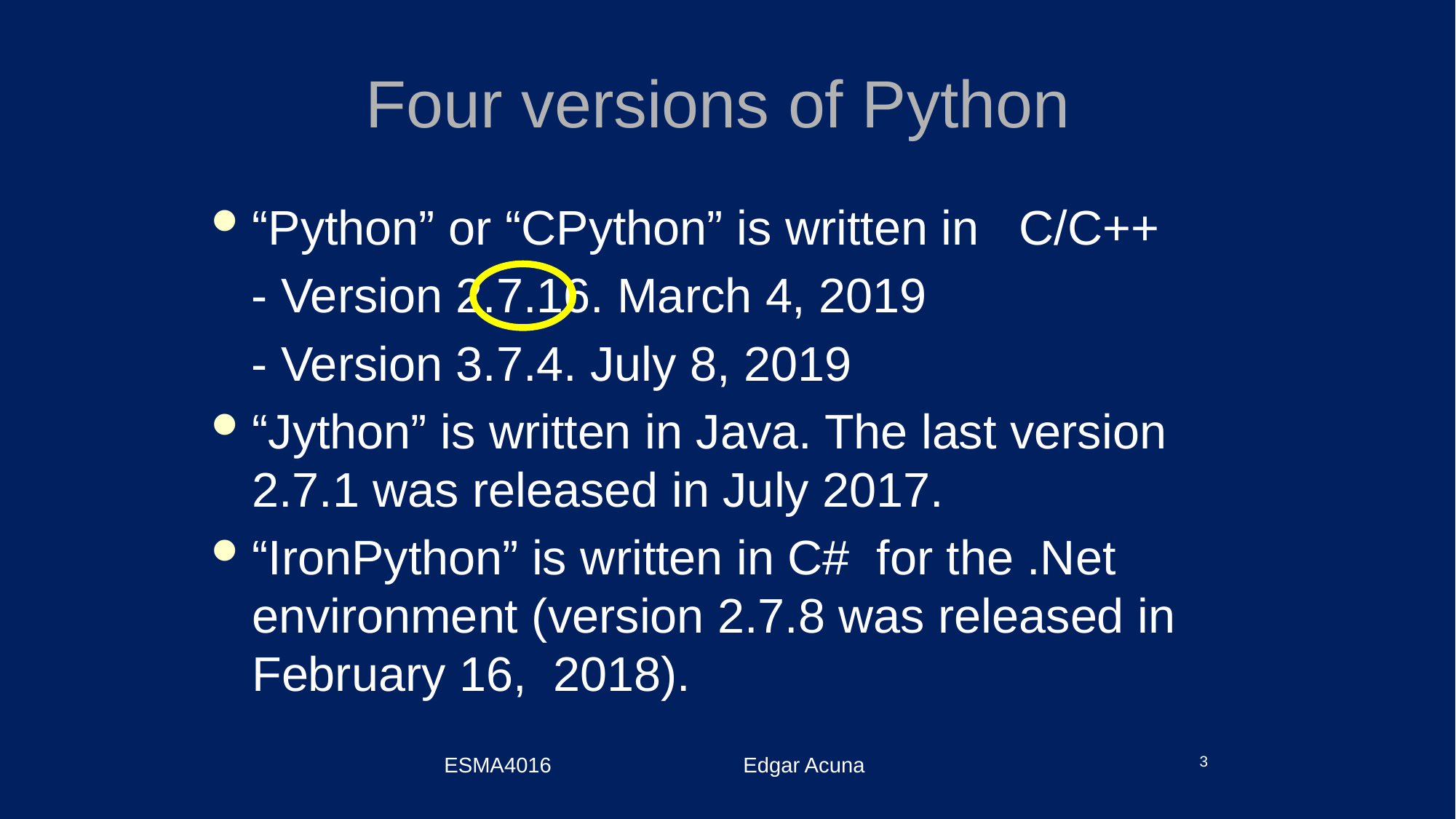

# Four versions of Python
“Python” or “CPython” is written in   C/C++
   - Version 2.7.16. March 4, 2019
   - Version 3.7.4. July 8, 2019
“Jython” is written in Java. The last version 2.7.1 was released in July 2017.
“IronPython” is written in C#  for the .Net environment (version 2.7.8 was released in February 16,  2018).

ESMA4016                                Edgar Acuna
3